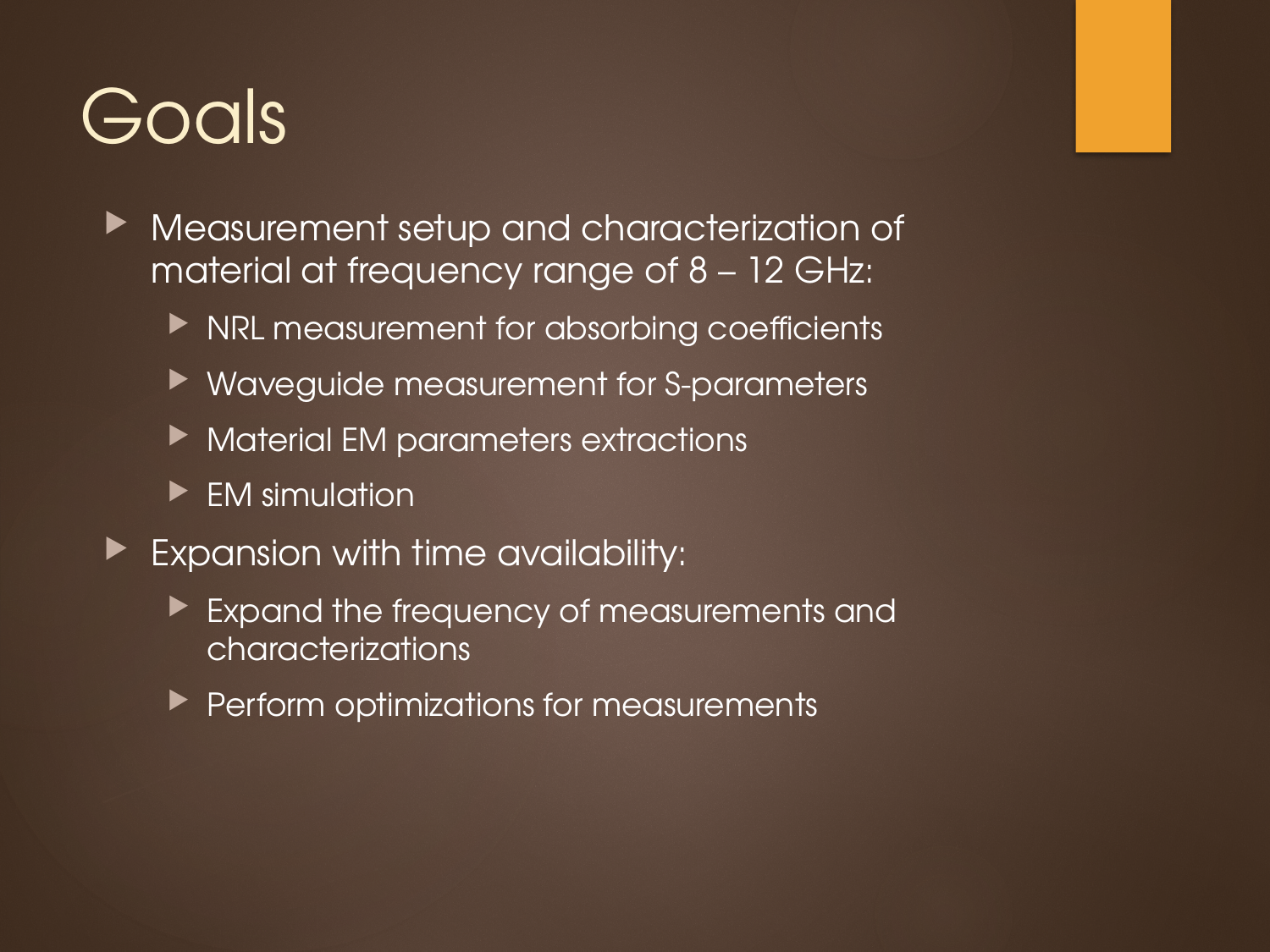

# Goals
Measurement setup and characterization of material at frequency range of 8 – 12 GHz:
NRL measurement for absorbing coefficients
Waveguide measurement for S-parameters
Material EM parameters extractions
EM simulation
Expansion with time availability:
Expand the frequency of measurements and characterizations
Perform optimizations for measurements